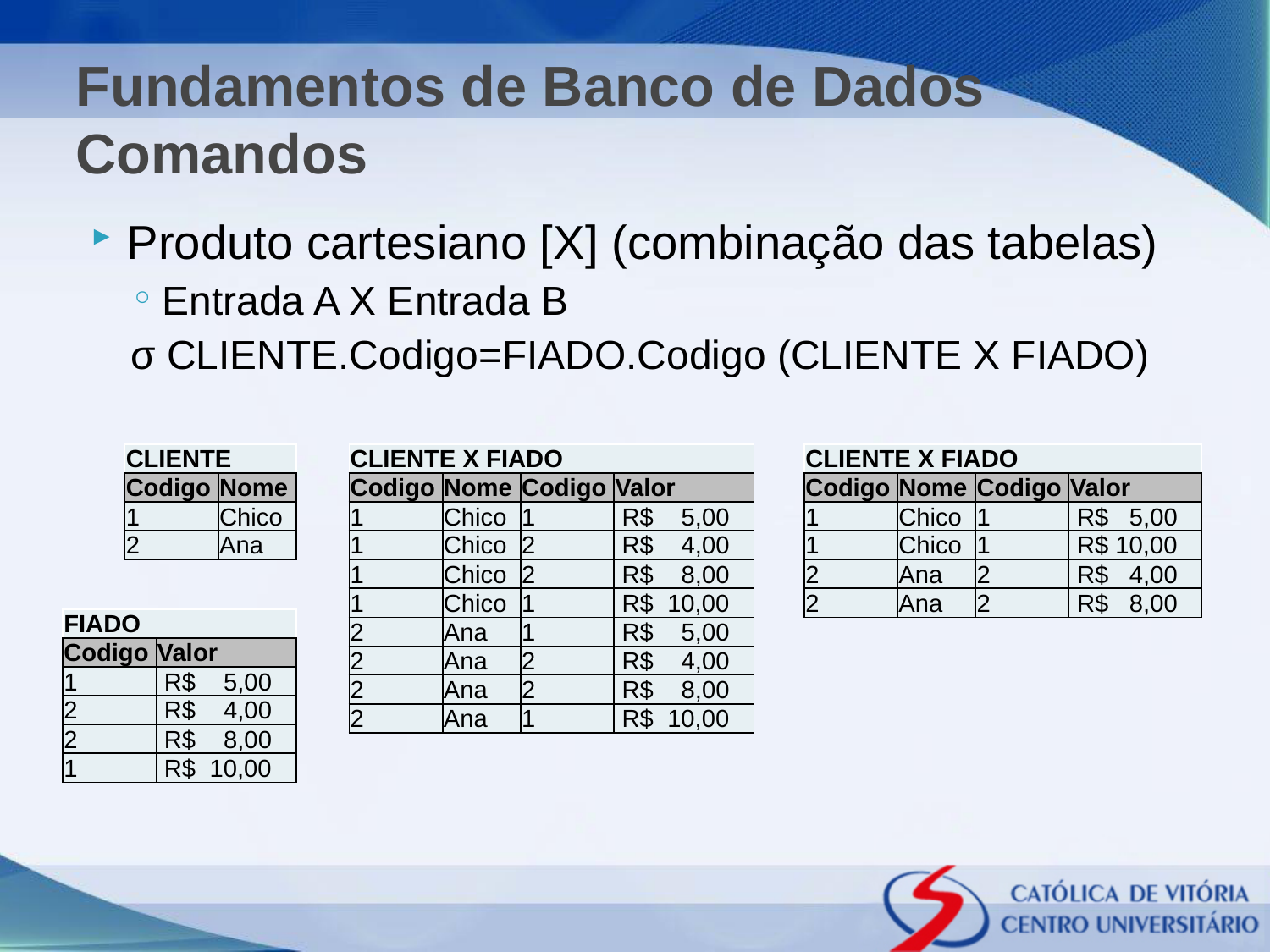

# Fundamentos de Banco de Dados Comandos
Produto cartesiano [X] (combinação das tabelas)
Entrada A X Entrada B
σ CLIENTE.Codigo=FIADO.Codigo (CLIENTE X FIADO)

| CLIENTE |  |
| --- | --- |
| Codigo | Nome |
| 1 | Chico |
| 2 | Ana |
| CLIENTE X FIADO |  |  |  |
| --- | --- | --- | --- |
| Codigo | Nome | Codigo | Valor |
| 1 | Chico | 1 | R$ 5,00 |
| 1 | Chico | 2 | R$ 4,00 |
| 1 | Chico | 2 | R$ 8,00 |
| 1 | Chico | 1 | R$ 10,00 |
| 2 | Ana | 1 | R$ 5,00 |
| 2 | Ana | 2 | R$ 4,00 |
| 2 | Ana | 2 | R$ 8,00 |
| 2 | Ana | 1 | R$ 10,00 |
| CLIENTE X FIADO |  |  |  |
| --- | --- | --- | --- |
| Codigo | Nome | Codigo | Valor |
| 1 | Chico | 1 | R$ 5,00 |
| 1 | Chico | 1 | R$ 10,00 |
| 2 | Ana | 2 | R$ 4,00 |
| 2 | Ana | 2 | R$ 8,00 |
| FIADO |  |
| --- | --- |
| Codigo | Valor |
| 1 | R$ 5,00 |
| 2 | R$ 4,00 |
| 2 | R$ 8,00 |
| 1 | R$ 10,00 |